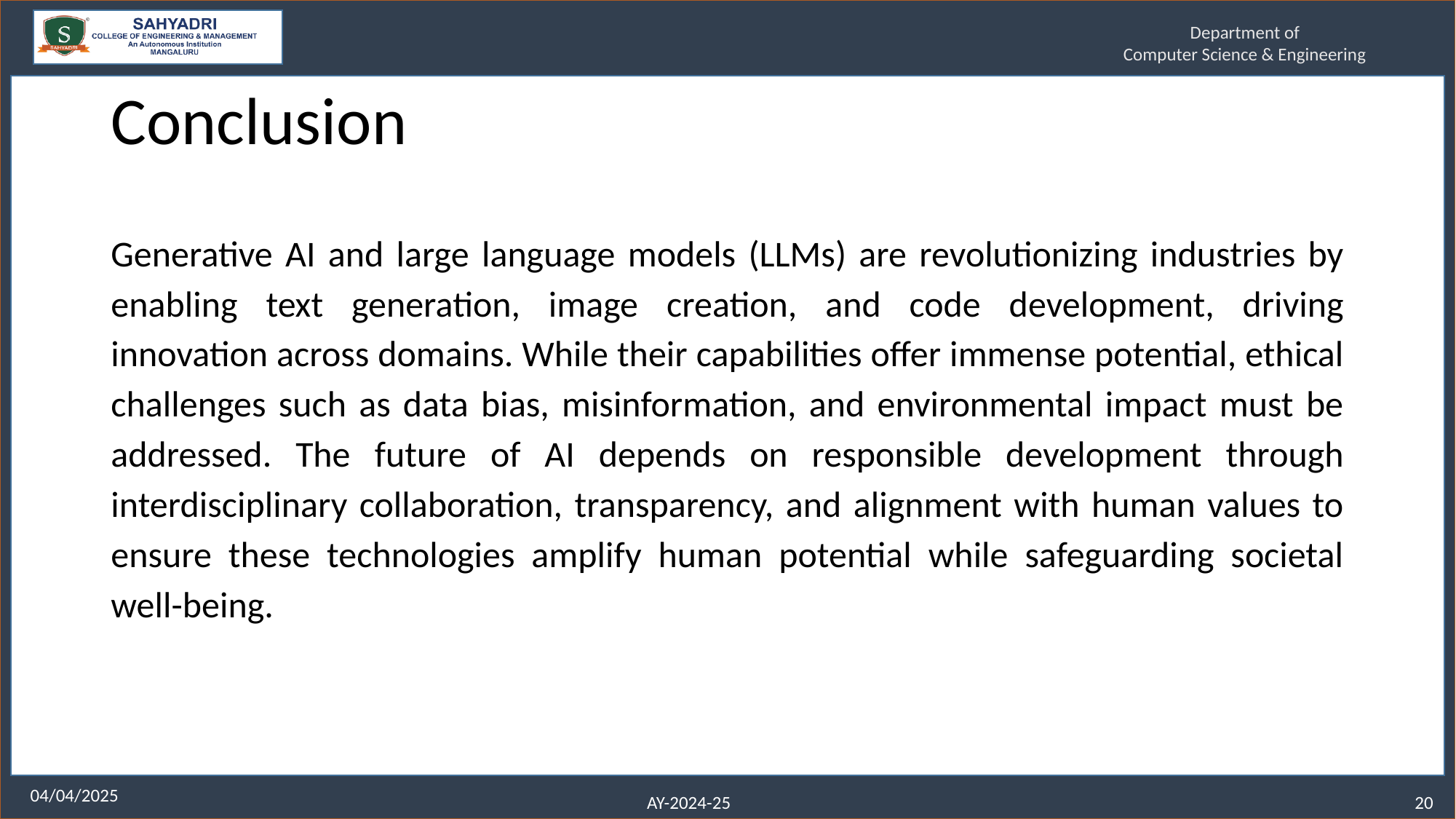

# Conclusion
Generative AI and large language models (LLMs) are revolutionizing industries by enabling text generation, image creation, and code development, driving innovation across domains. While their capabilities offer immense potential, ethical challenges such as data bias, misinformation, and environmental impact must be addressed. The future of AI depends on responsible development through interdisciplinary collaboration, transparency, and alignment with human values to ensure these technologies amplify human potential while safeguarding societal well-being.
20
04/04/2025
AY-2024-25